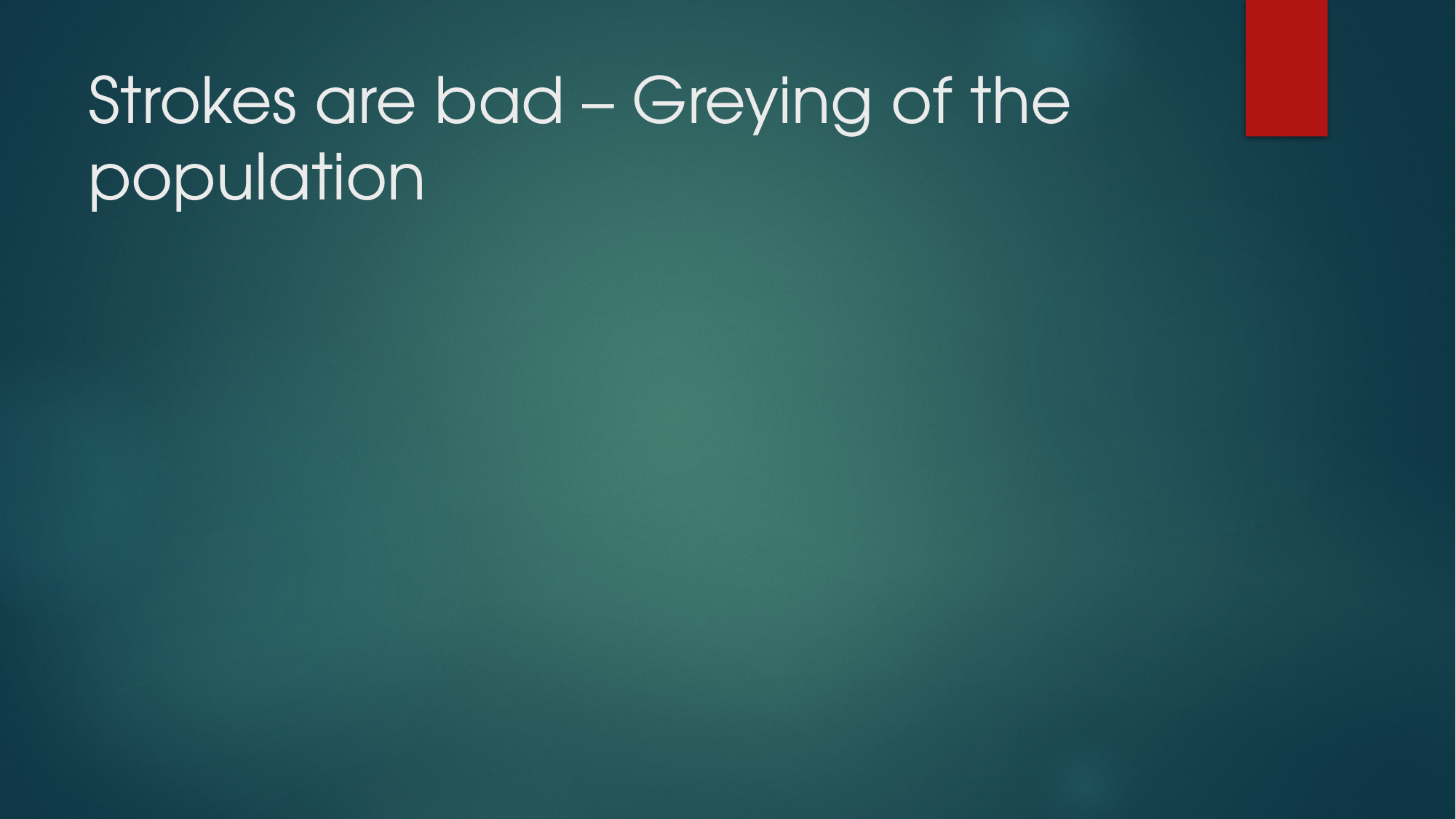

# Strokes are bad – Greying of the population